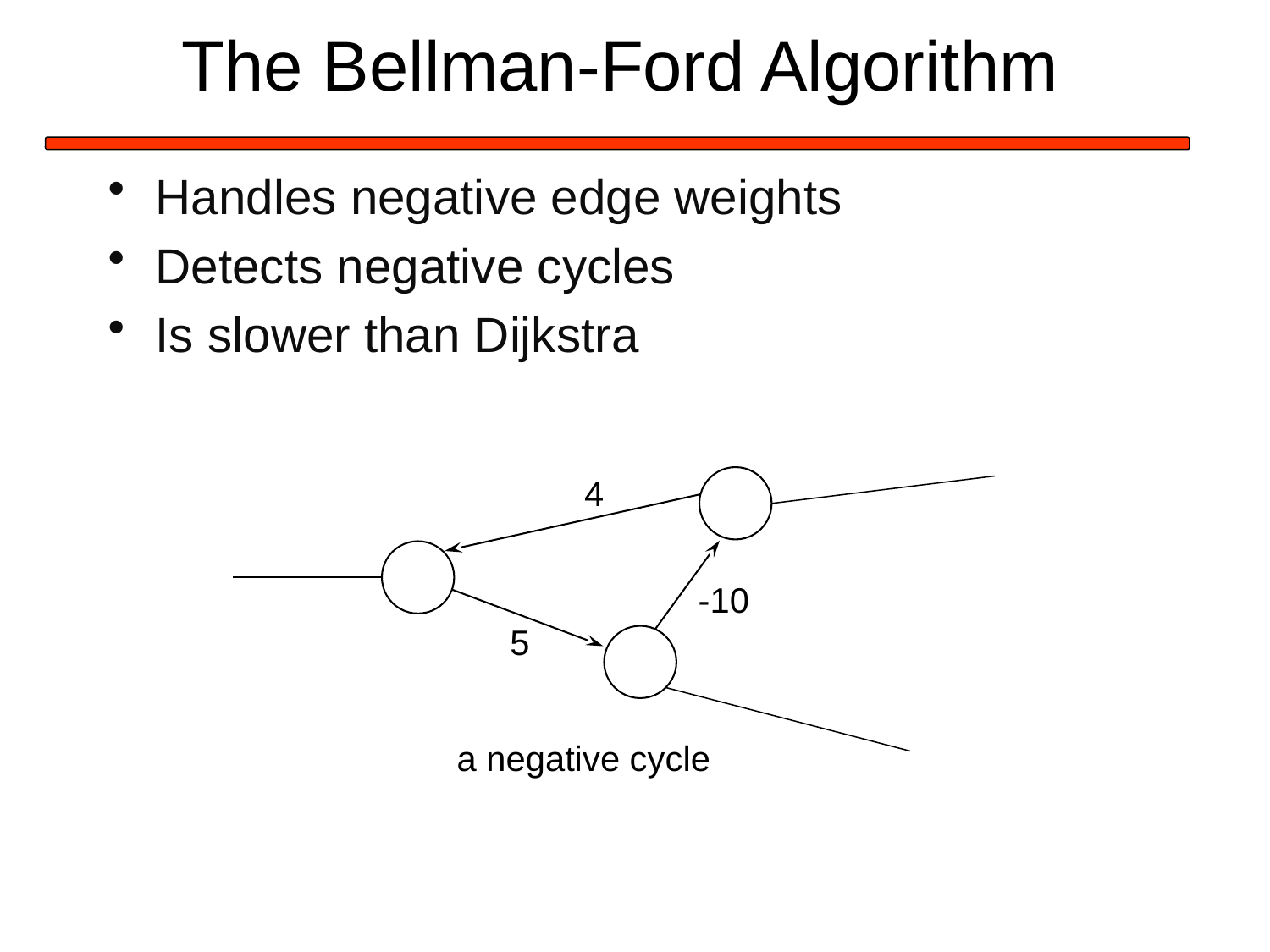

# The Bellman-Ford Algorithm
Handles negative edge weights
Detects negative cycles
Is slower than Dijkstra
4

-10

5

a negative cycle